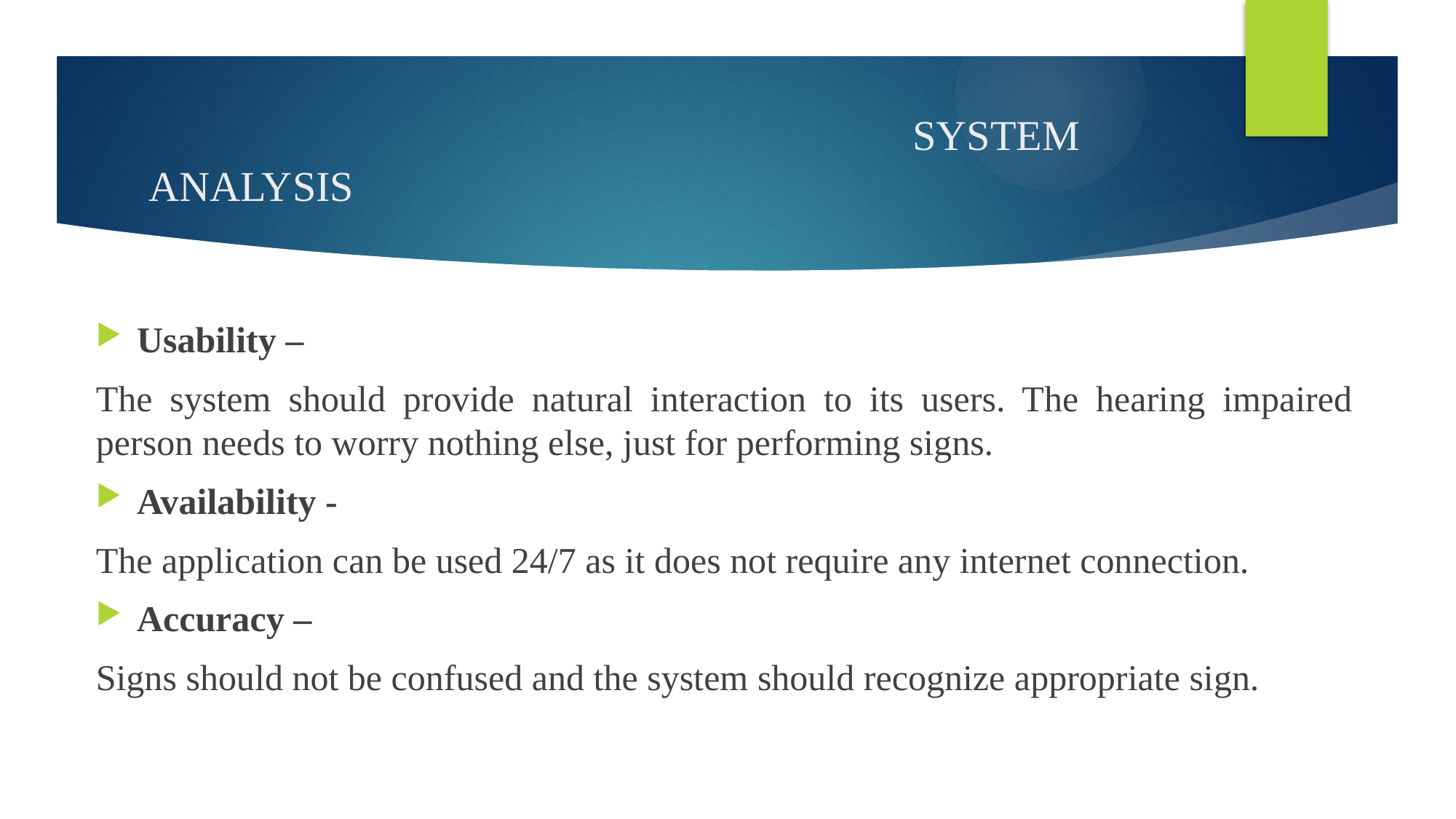

# SYSTEM ANALYSIS
Usability –
The system should provide natural interaction to its users. The hearing impaired person needs to worry nothing else, just for performing signs.
Availability -
The application can be used 24/7 as it does not require any internet connection.
Accuracy –
Signs should not be confused and the system should recognize appropriate sign.